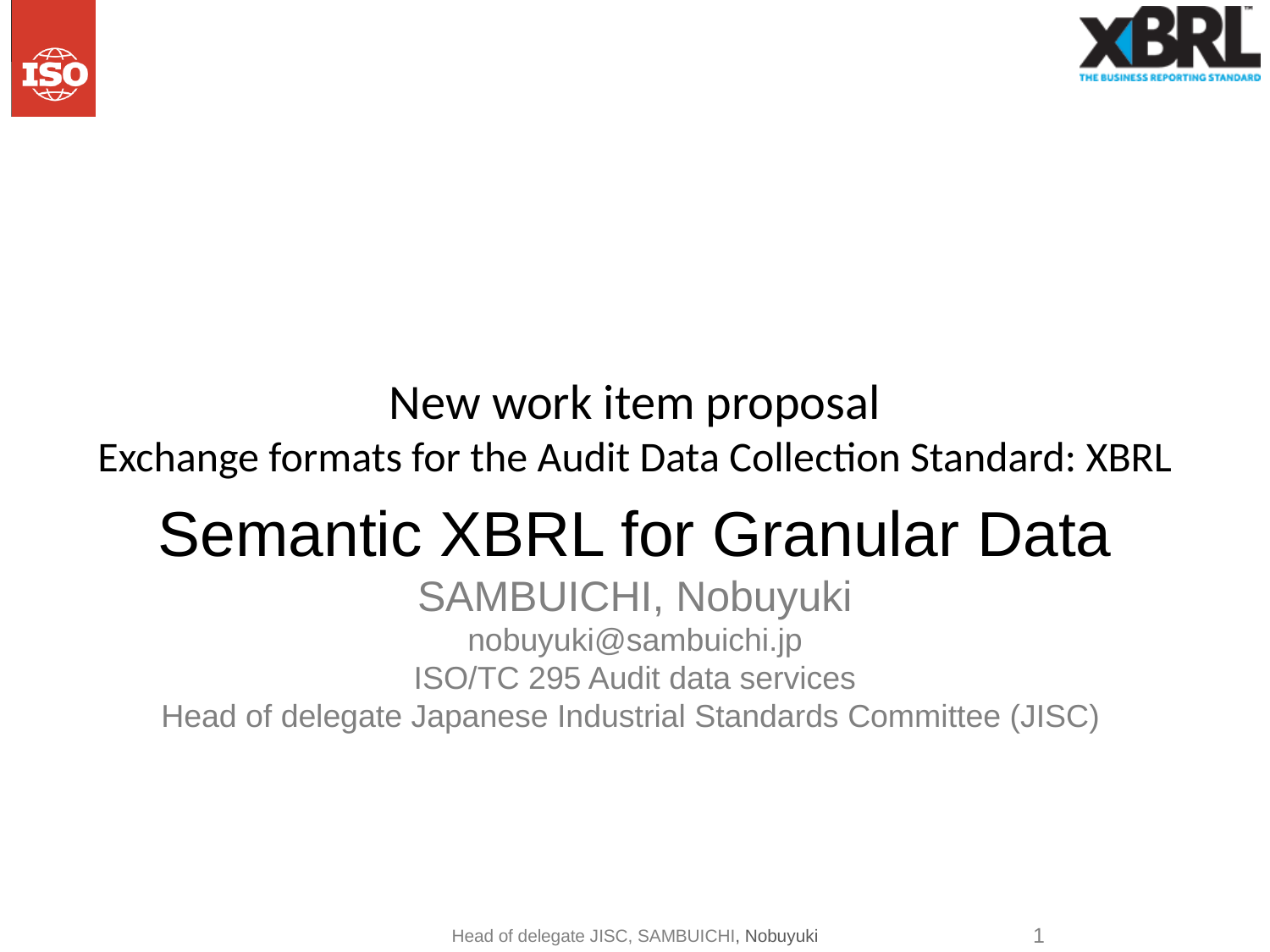

# New work item proposal Exchange formats for the Audit Data Collection Standard: XBRL
Semantic XBRL for Granular Data
SAMBUICHI, Nobuyuki
nobuyuki@sambuichi.jp
ISO/TC 295 Audit data services
Head of delegate Japanese Industrial Standards Committee (JISC)